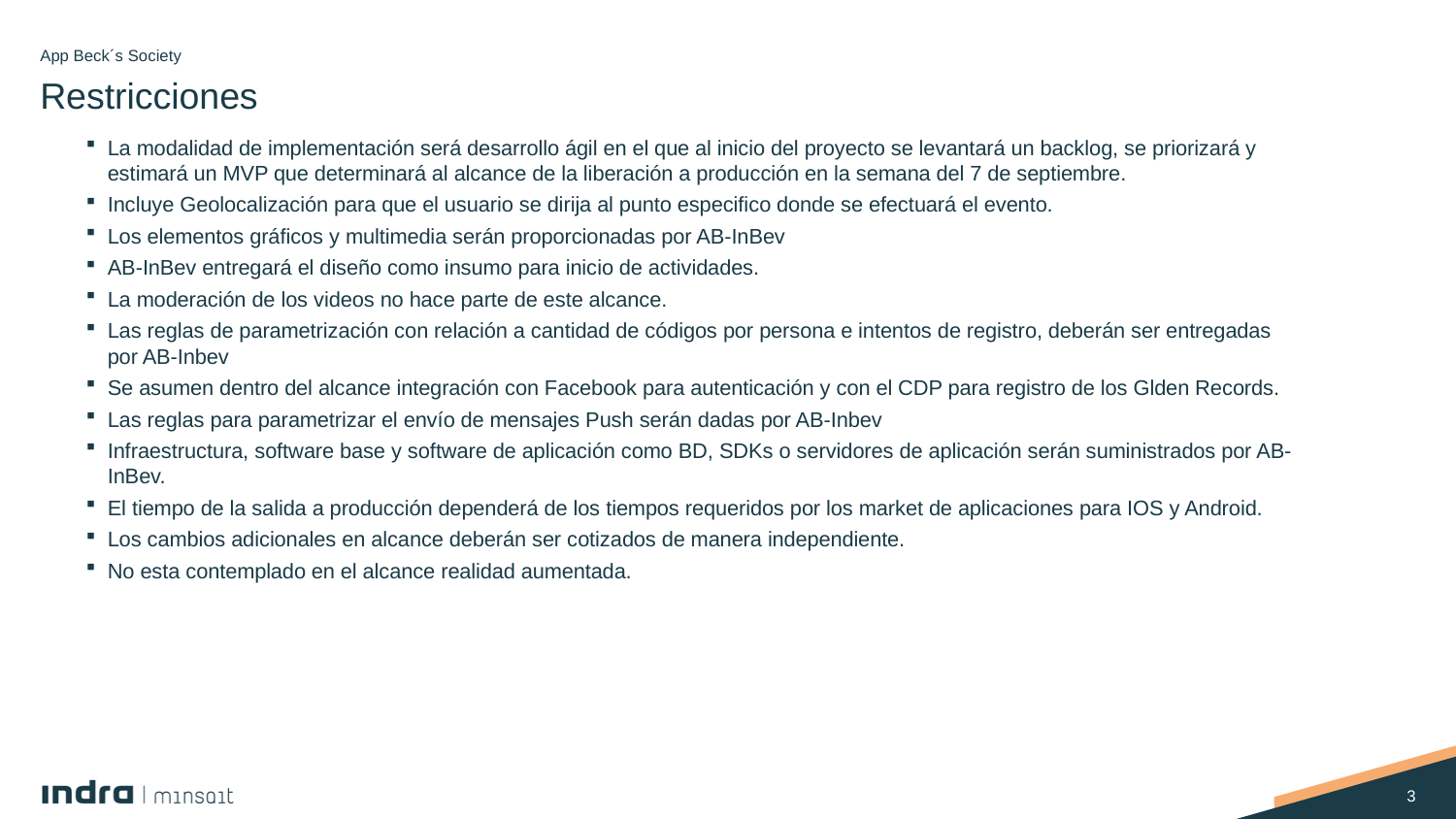

App Beck´s Society
# Restricciones
La modalidad de implementación será desarrollo ágil en el que al inicio del proyecto se levantará un backlog, se priorizará y estimará un MVP que determinará al alcance de la liberación a producción en la semana del 7 de septiembre.
Incluye Geolocalización para que el usuario se dirija al punto especifico donde se efectuará el evento.
Los elementos gráficos y multimedia serán proporcionadas por AB-InBev
AB-InBev entregará el diseño como insumo para inicio de actividades.
La moderación de los videos no hace parte de este alcance.
Las reglas de parametrización con relación a cantidad de códigos por persona e intentos de registro, deberán ser entregadas por AB-Inbev
Se asumen dentro del alcance integración con Facebook para autenticación y con el CDP para registro de los Glden Records.
Las reglas para parametrizar el envío de mensajes Push serán dadas por AB-Inbev
Infraestructura, software base y software de aplicación como BD, SDKs o servidores de aplicación serán suministrados por AB-InBev.
El tiempo de la salida a producción dependerá de los tiempos requeridos por los market de aplicaciones para IOS y Android.
Los cambios adicionales en alcance deberán ser cotizados de manera independiente.
No esta contemplado en el alcance realidad aumentada.